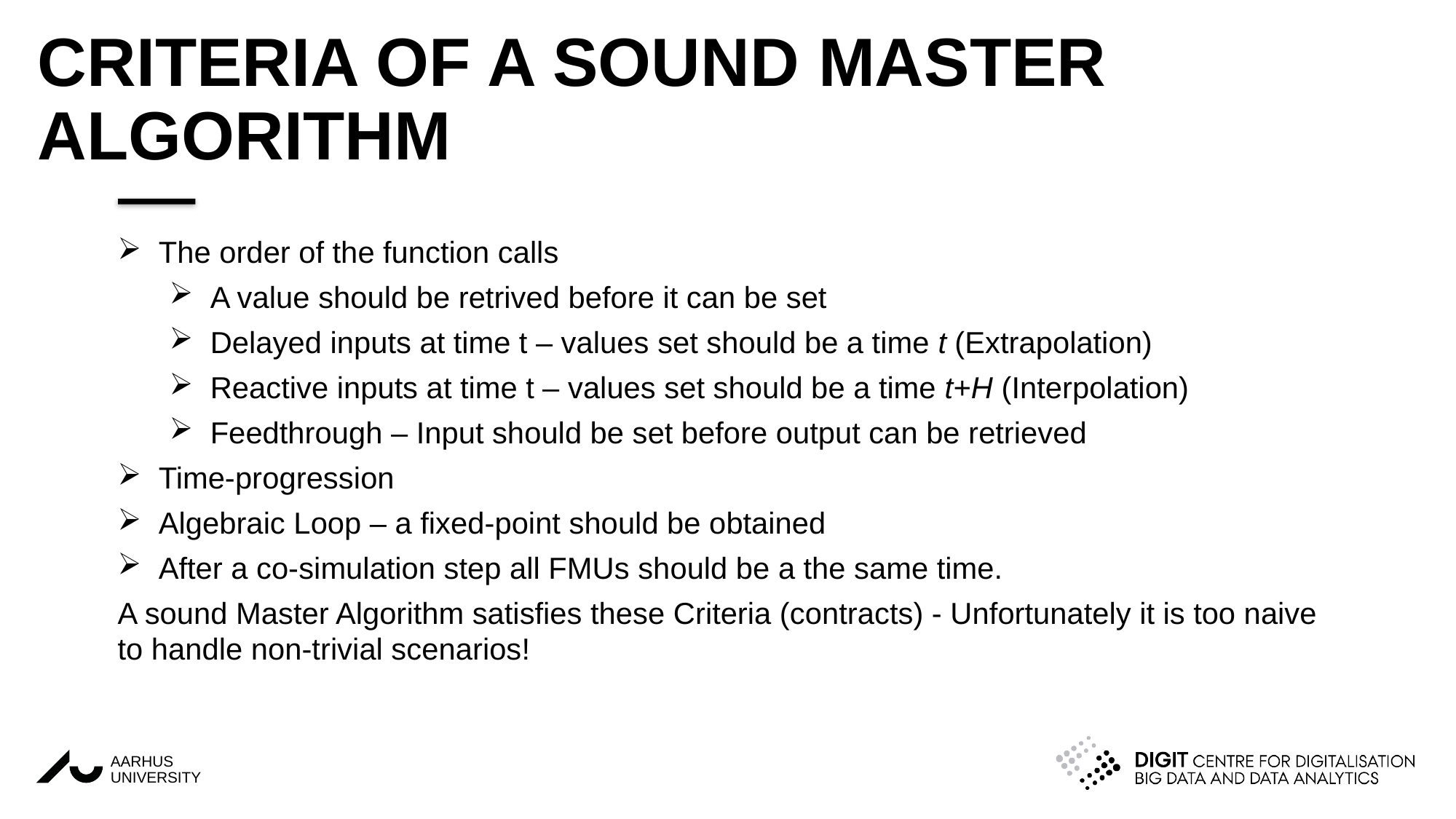

# Criteria of a sound Master algorithm
The order of the function calls
A value should be retrived before it can be set
Delayed inputs at time t – values set should be a time t (Extrapolation)
Reactive inputs at time t – values set should be a time t+H (Interpolation)
Feedthrough – Input should be set before output can be retrieved
Time-progression
Algebraic Loop – a fixed-point should be obtained
After a co-simulation step all FMUs should be a the same time.
A sound Master Algorithm satisfies these Criteria (contracts) - Unfortunately it is too naive to handle non-trivial scenarios!